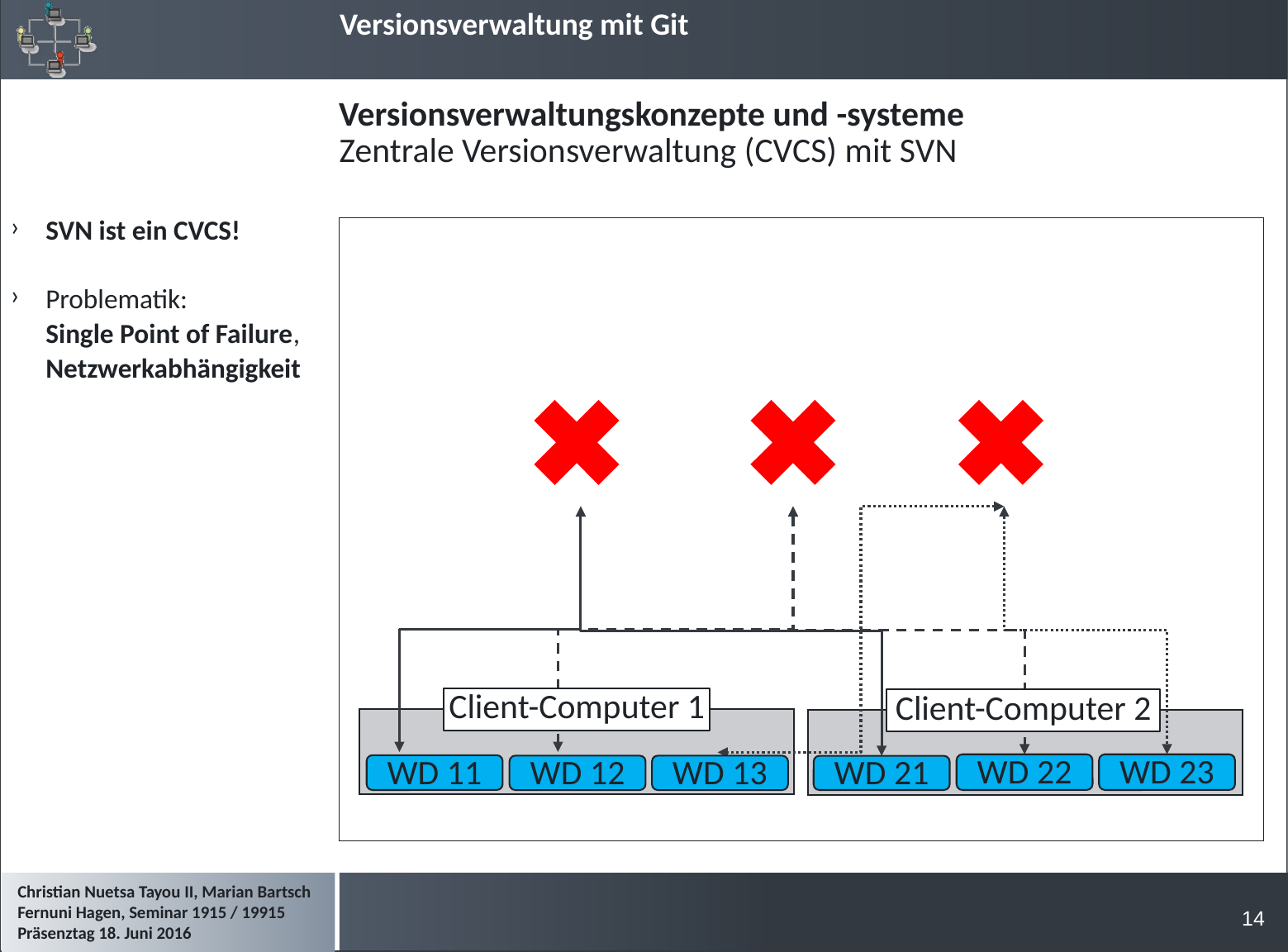

# Versionsverwaltungskonzepte und -systeme
Zentrale Versionsverwaltung (CVCS) mit SVN
SVN ist ein CVCS!

Problematik:
Single Point of Failure, Netzwerkabhängigkeit

Client-Computer 1
Client-Computer 2

WD 22
WD 23
WD 11
WD 12
WD 13
WD 21
14